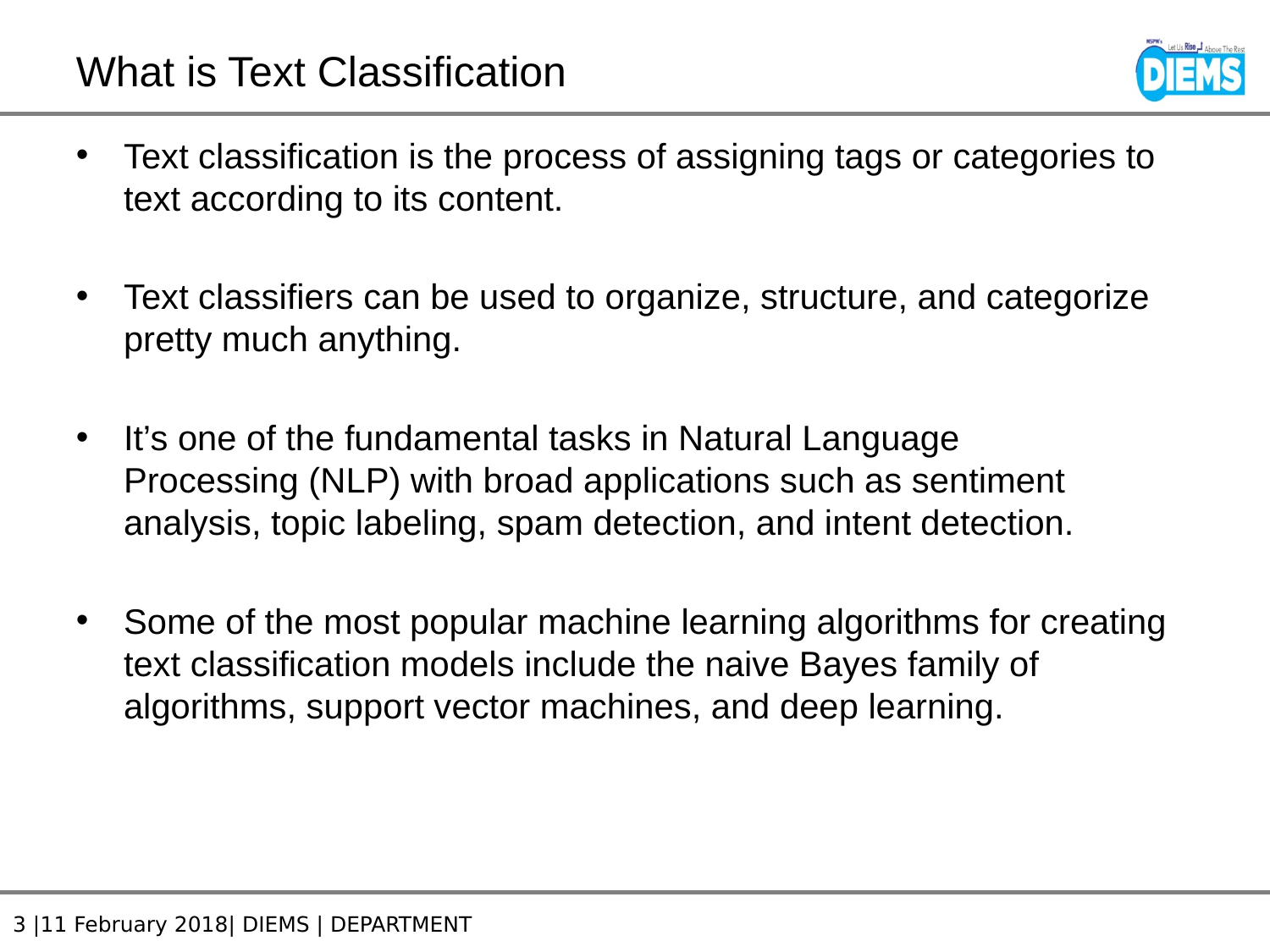

# What is Text Classification
Text classification is the process of assigning tags or categories to text according to its content.

Text classifiers can be used to organize, structure, and categorize pretty much anything.

It’s one of the fundamental tasks in Natural Language Processing (NLP) with broad applications such as sentiment analysis, topic labeling, spam detection, and intent detection.

Some of the most popular machine learning algorithms for creating text classification models include the naive Bayes family of algorithms, support vector machines, and deep learning.